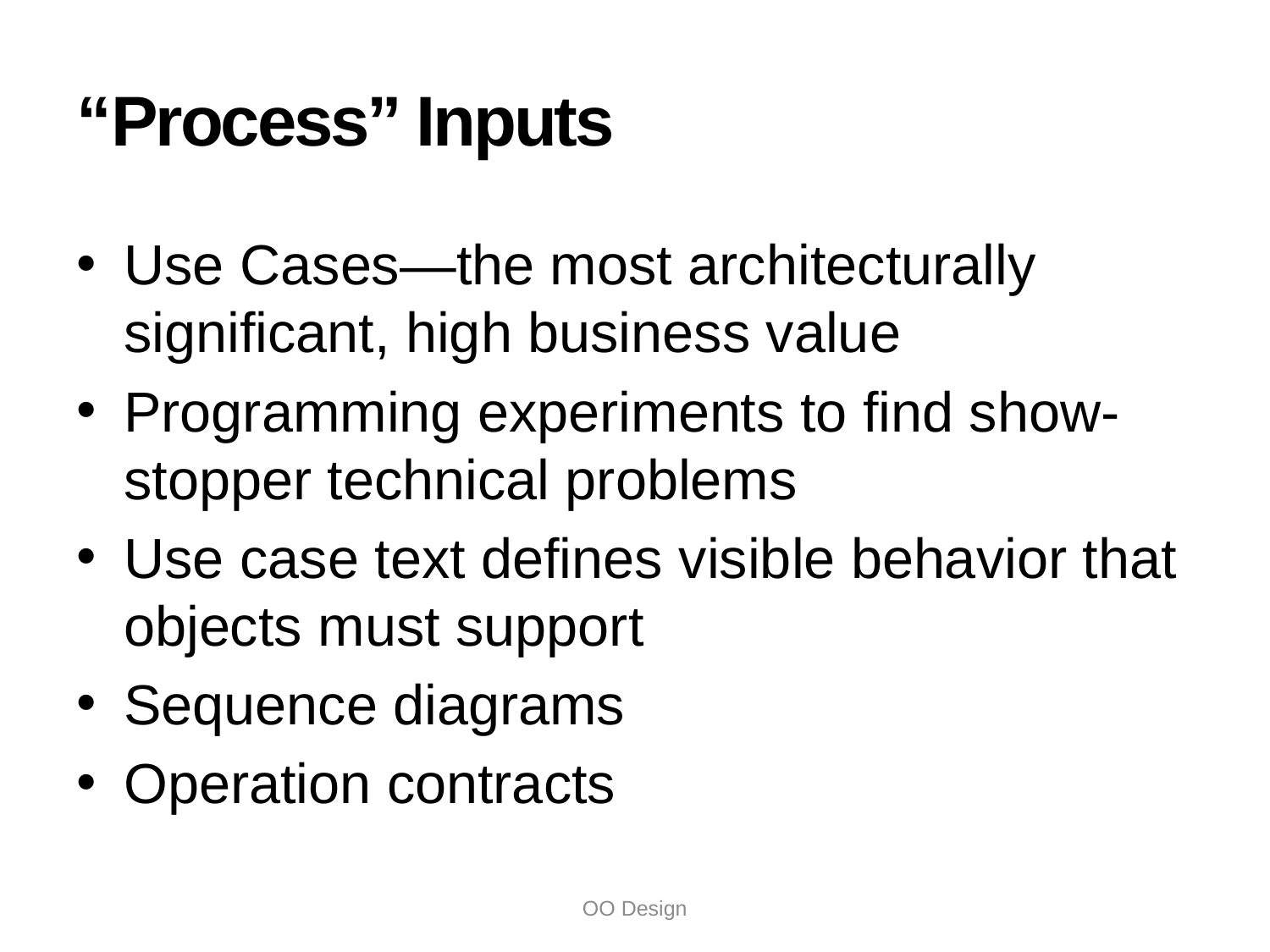

# “Process” Inputs
Use Cases—the most architecturally significant, high business value
Programming experiments to find show-stopper technical problems
Use case text defines visible behavior that objects must support
Sequence diagrams
Operation contracts
OO Design